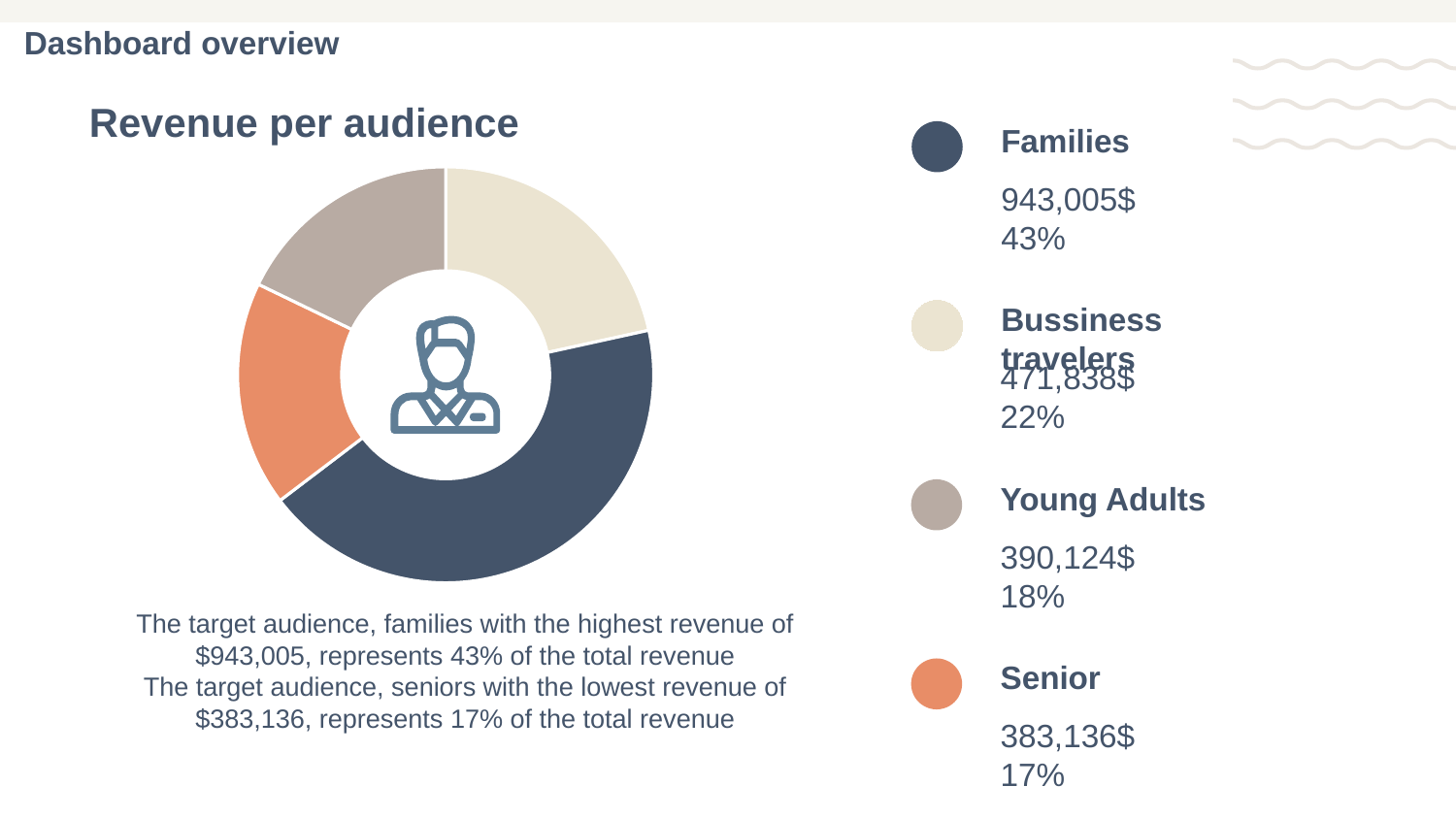

Dashboard overview

# Revenue per audience
Families

### Chart

| Category | Total |
|---|---|
| Business Travelers | 471838.44 |
| Families | 943005.2899999999 |
| Seniors | 383135.54000000004 |
| Young Adults | 390123.99 |
943,005$
43%
Bussiness travelers

471,838$
22%
Young Adults

390,124$
18%
The target audience, families with the highest revenue of $943,005, represents 43% of the total revenue
The target audience, seniors with the lowest revenue of $383,136, represents 17% of the total revenue
Senior

383,136$
17%